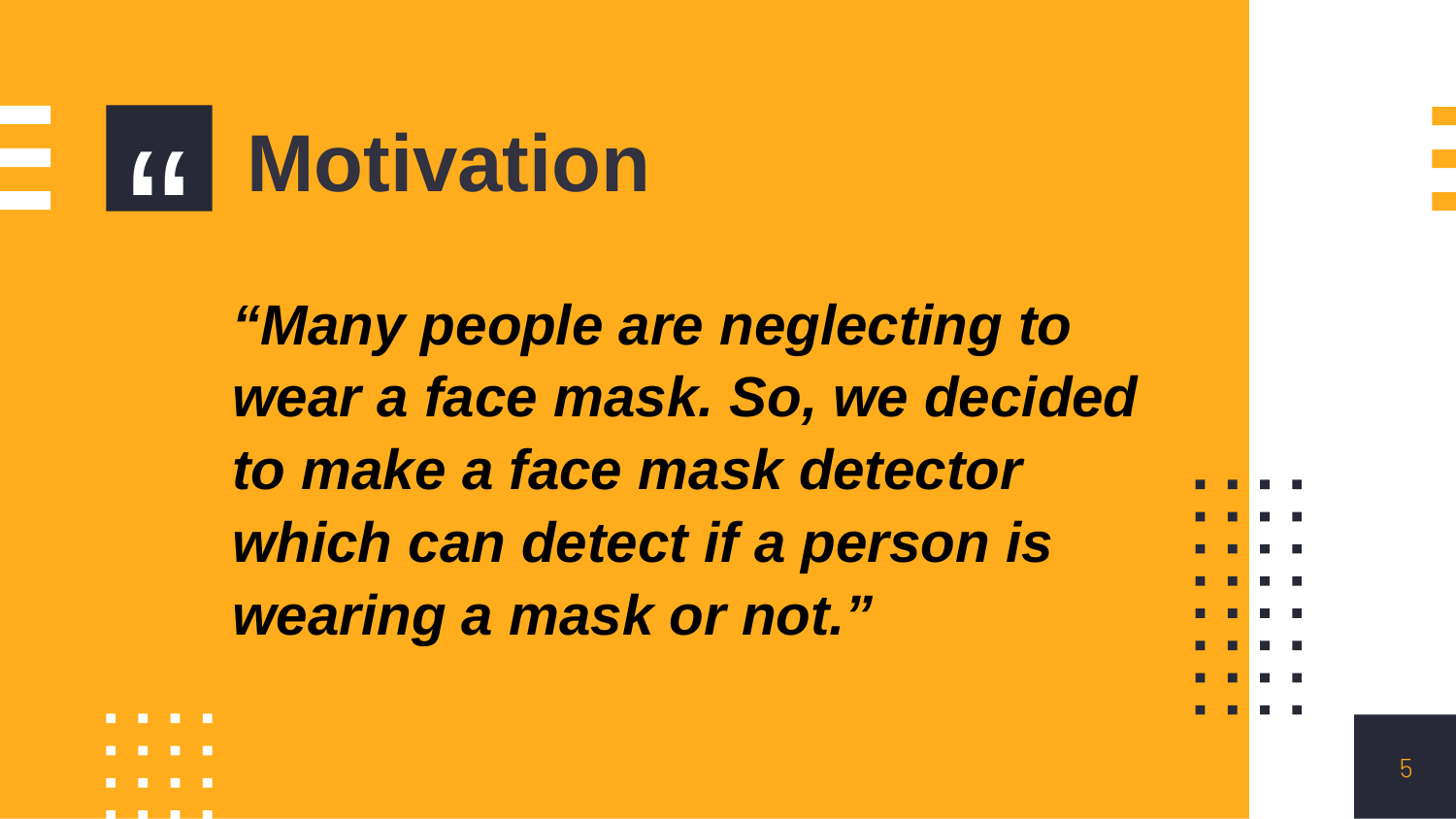

Motivation
“Many people are neglecting to wear a face mask. So, we decided to make a face mask detector which can detect if a person is wearing a mask or not.”
5